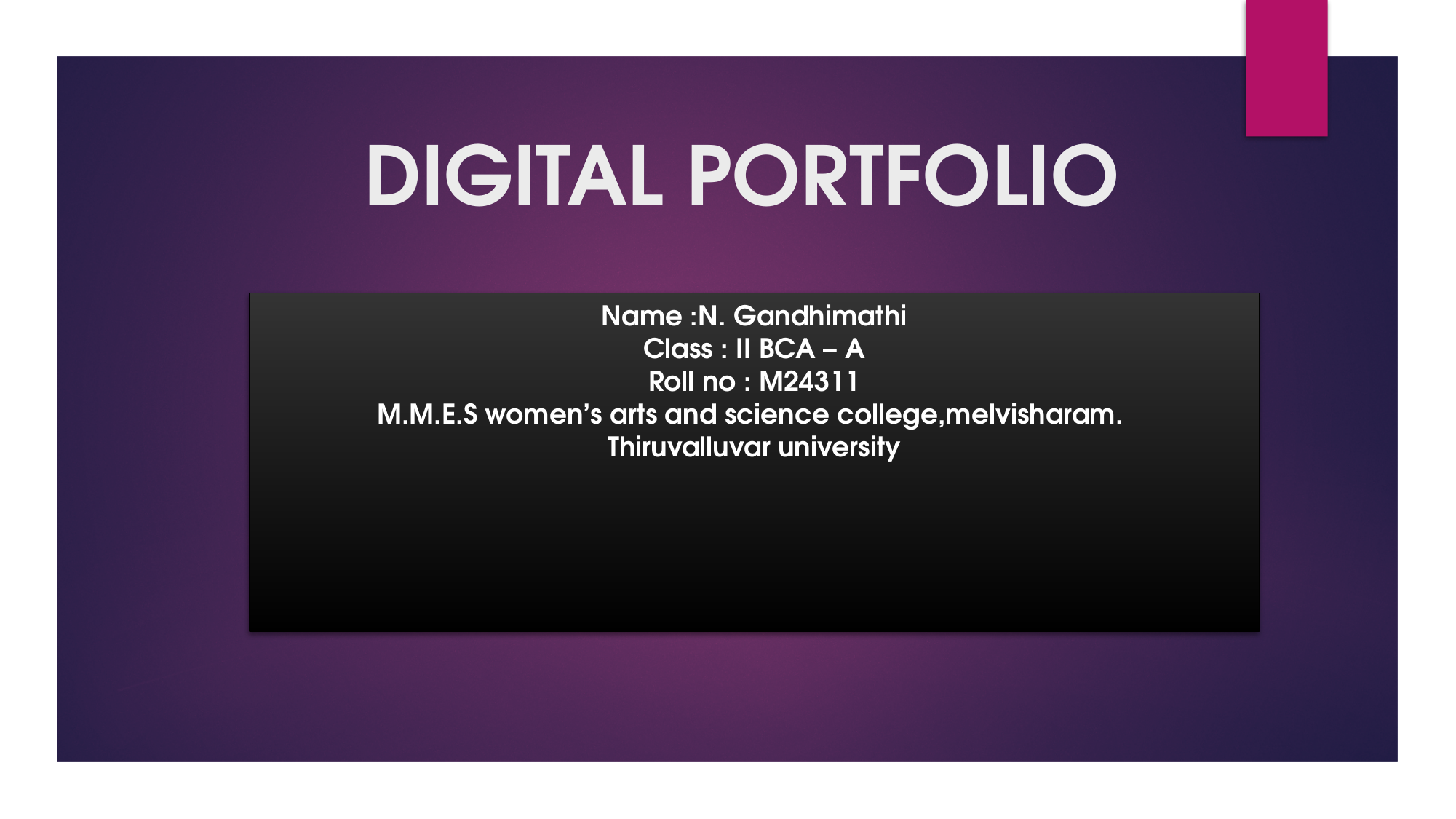

# DIGITAL PORTFOLIO
Name :N. Gandhimathi
Class : II BCA – A
Roll no : M24311
M.M.E.S women’s arts and science college,melvisharam.
Thiruvalluvar university